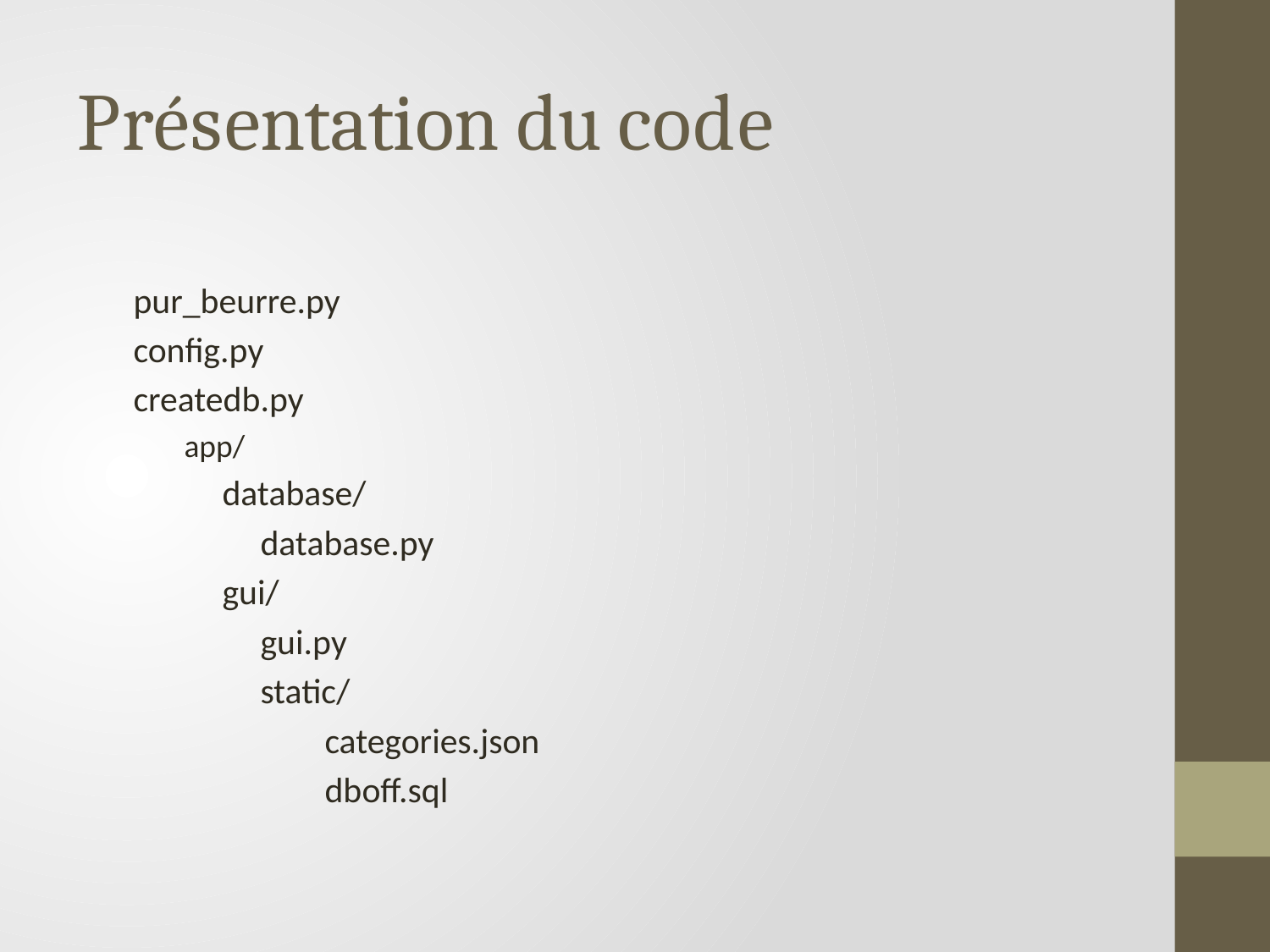

# Présentation du code

pur_beurre.py
config.py
createdb.py
app/
database/
database.py
gui/
gui.py
	static/
	        categories.json
	        dboff.sql